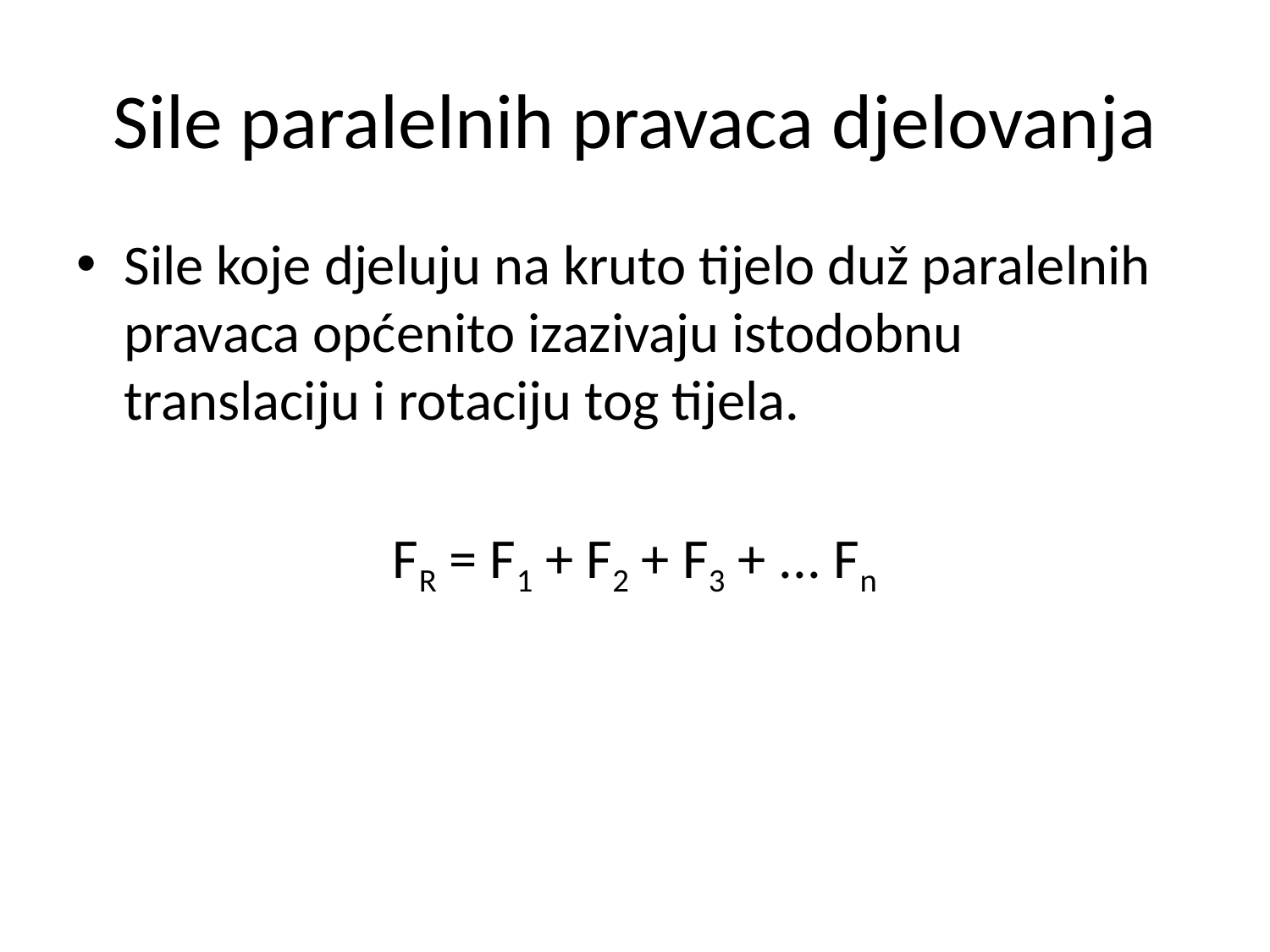

# Sile paralelnih pravaca djelovanja
Sile koje djeluju na kruto tijelo duž paralelnih pravaca općenito izazivaju istodobnu translaciju i rotaciju tog tijela.

FR = F1 + F2 + F3 + ... Fn